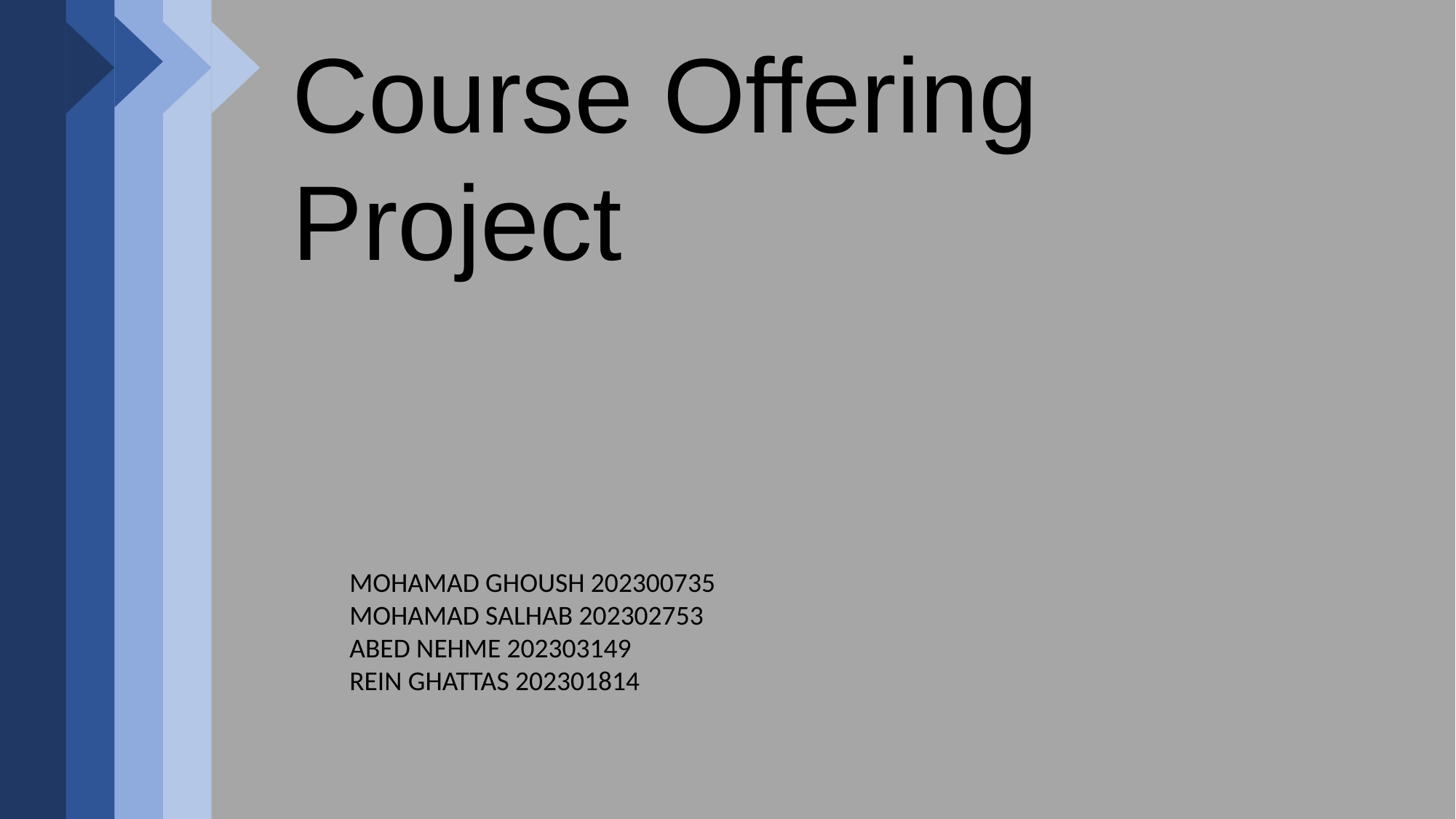

Future work
D

introduction
A

objectives
B

structure
C

Course Offering Project
MOHAMAD GHOUSH 202300735
MOHAMAD SALHAB 202302753
ABED NEHME 202303149
REIN GHATTAS 202301814